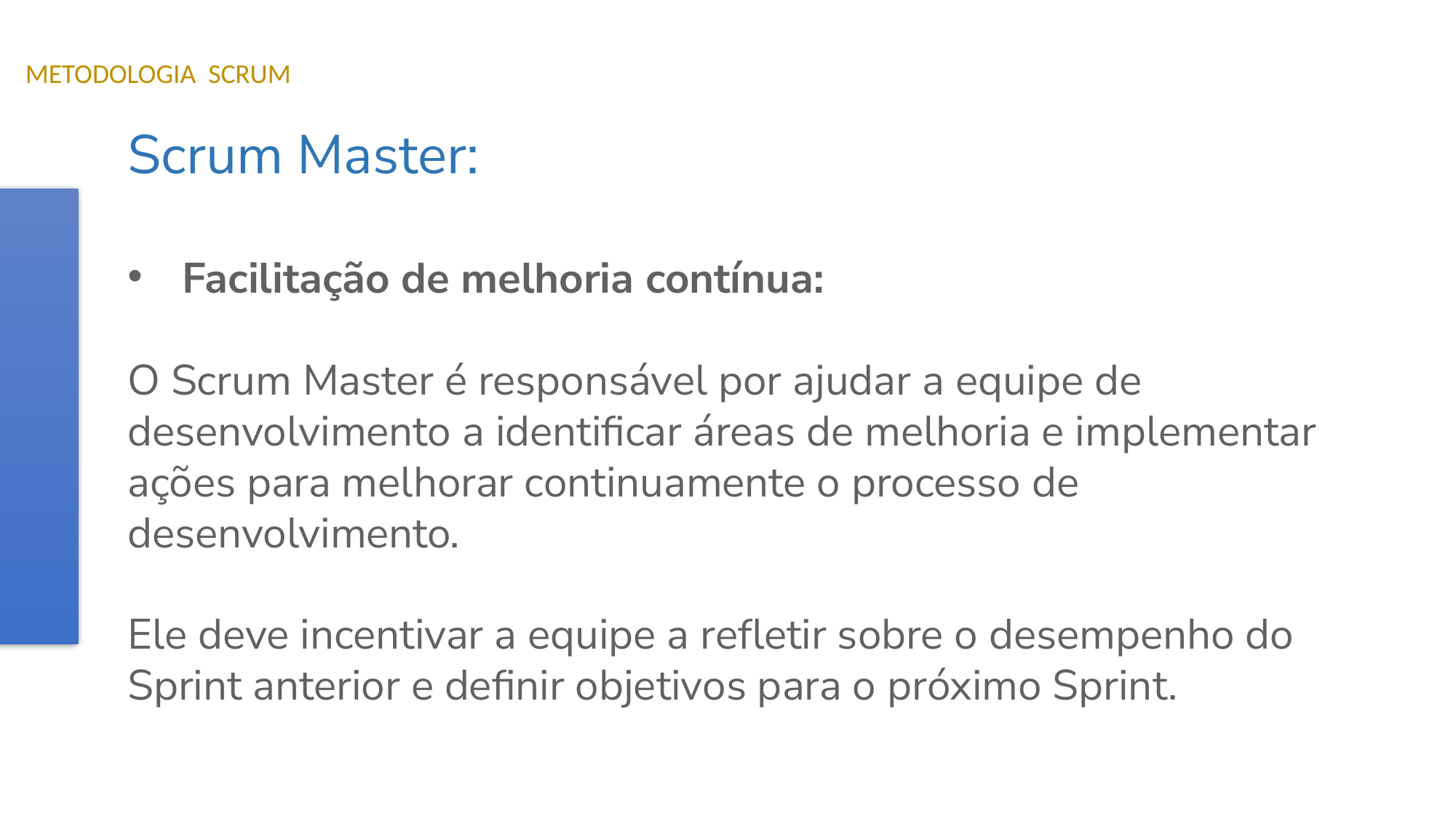

METODOLOGIA  SCRUM
Scrum Master:

Facilitação de melhoria contínua:

O Scrum Master é responsável por ajudar a equipe de desenvolvimento a identificar áreas de melhoria e implementar ações para melhorar continuamente o processo de desenvolvimento.

Ele deve incentivar a equipe a refletir sobre o desempenho do Sprint anterior e definir objetivos para o próximo Sprint.